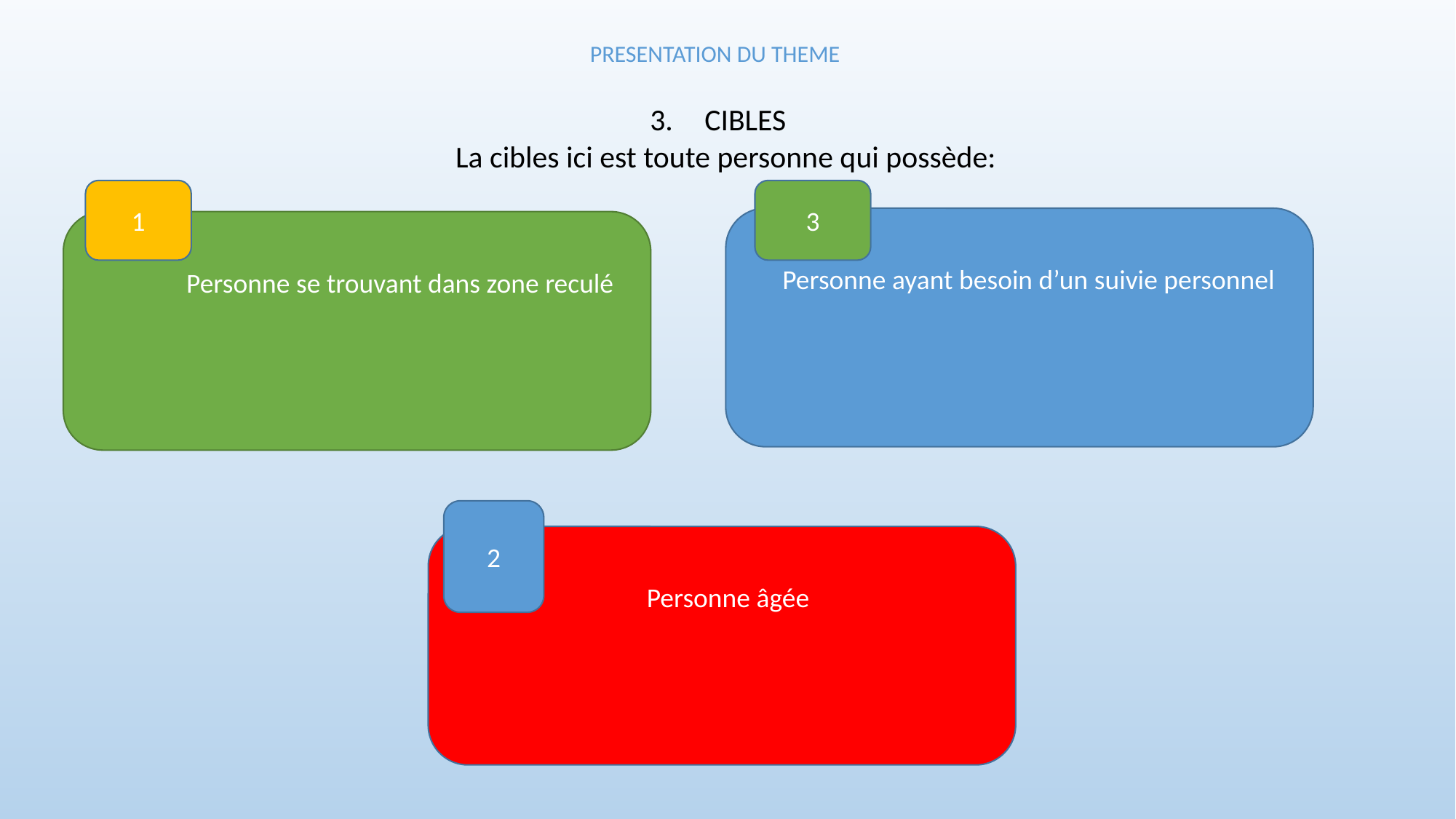

# PRESENTATION DU THEME

CIBLES
La cibles ici est toute personne qui possède:

1
3
   Personne ayant besoin d’un suivie personnel

              Personne se trouvant dans zone reculé

2
   Personne âgée